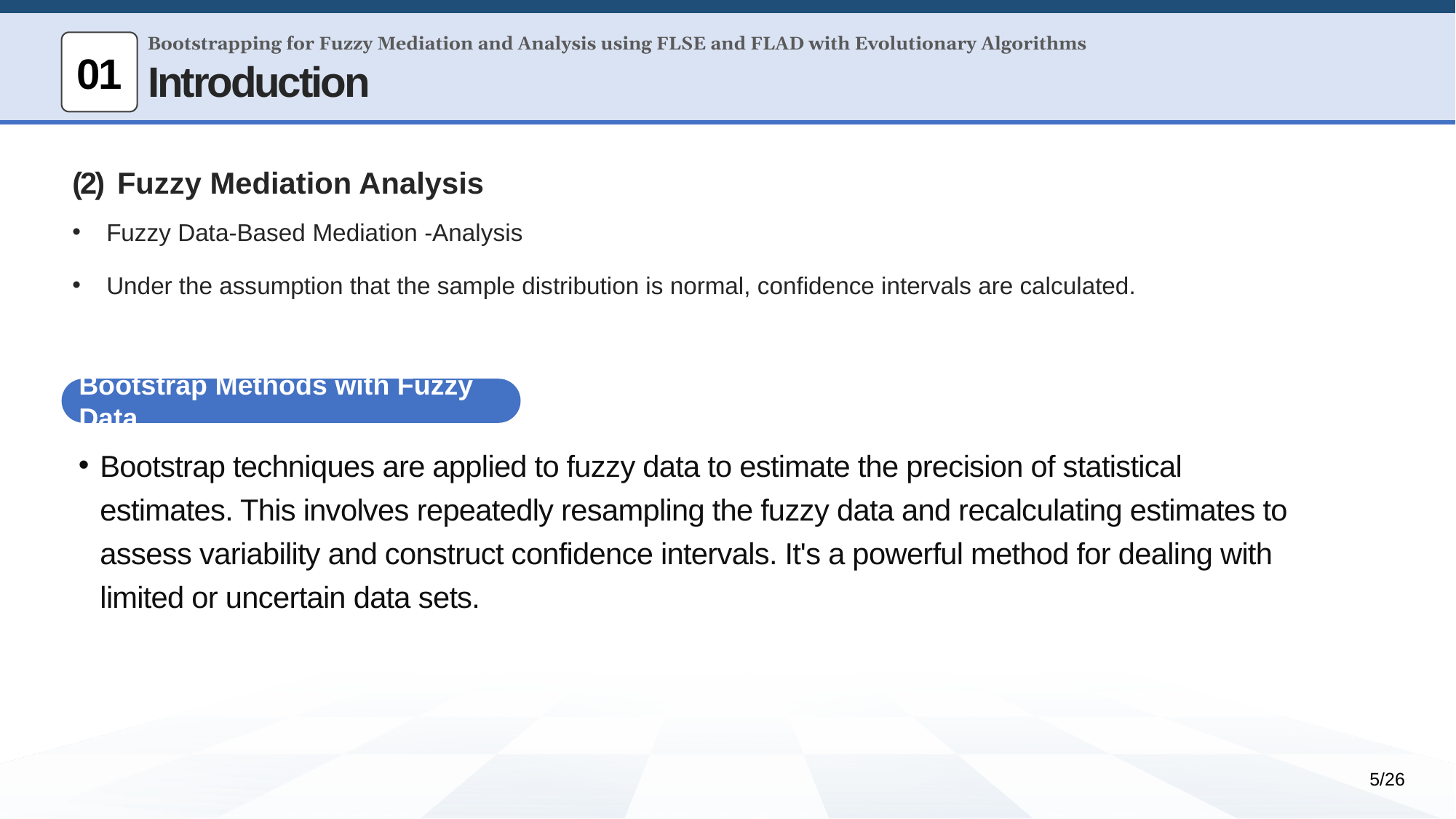

Bootstrapping for Fuzzy Mediation and Analysis using FLSE and FLAD with Evolutionary Algorithms

01
Introduction
(2)  Fuzzy Mediation Analysis
Fuzzy Data-Based Mediation -Analysis
Under the assumption that the sample distribution is normal, confidence intervals are calculated.
Bootstrap Methods with Fuzzy Data
Bootstrap techniques are applied to fuzzy data to estimate the precision of statistical estimates. This involves repeatedly resampling the fuzzy data and recalculating estimates to assess variability and construct confidence intervals. It's a powerful method for dealing with limited or uncertain data sets.
5/26